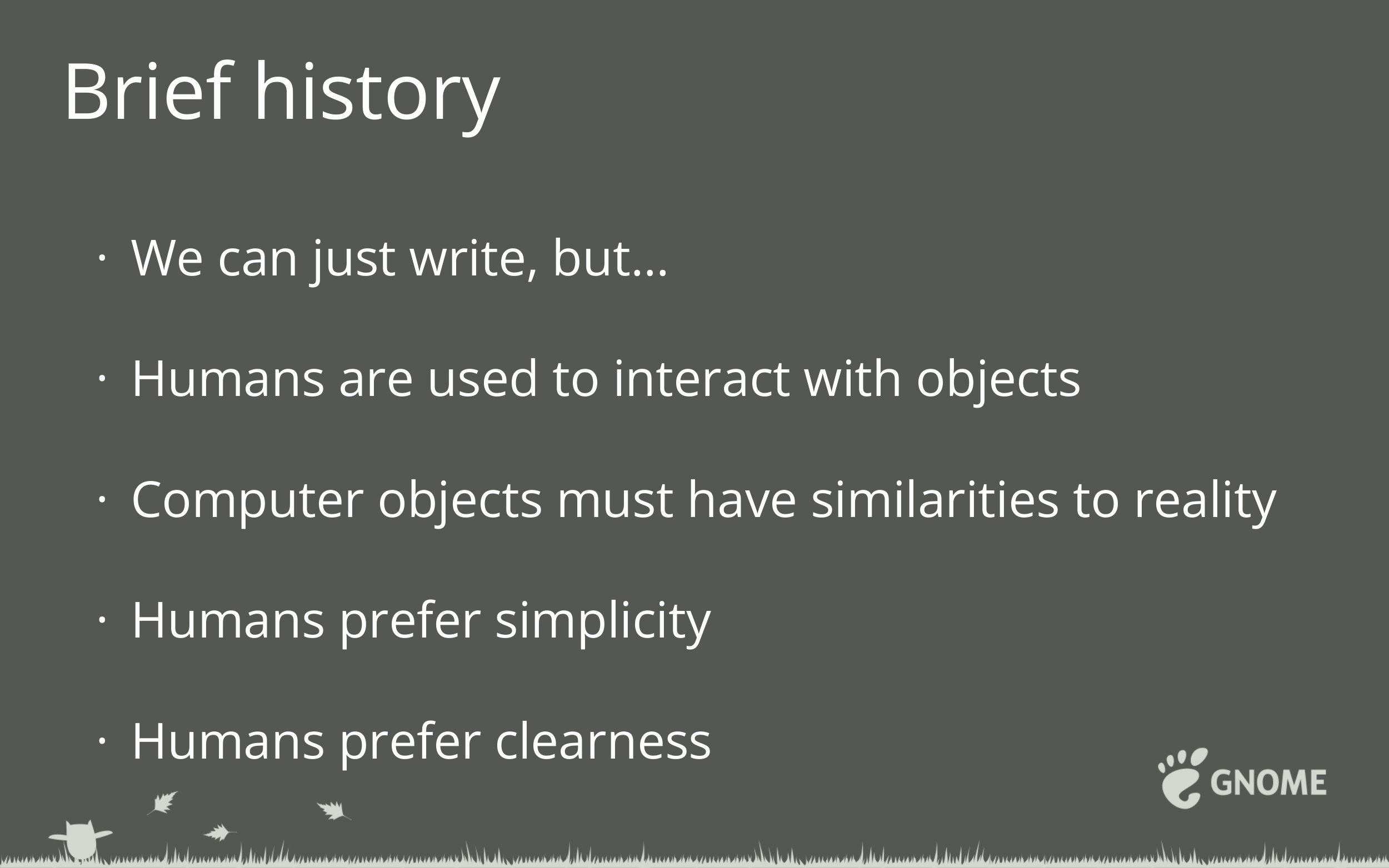

# Brief history

We can just write, but...
Humans are used to interact with objects
Computer objects must have similarities to reality
Humans prefer simplicity
Humans prefer clearness